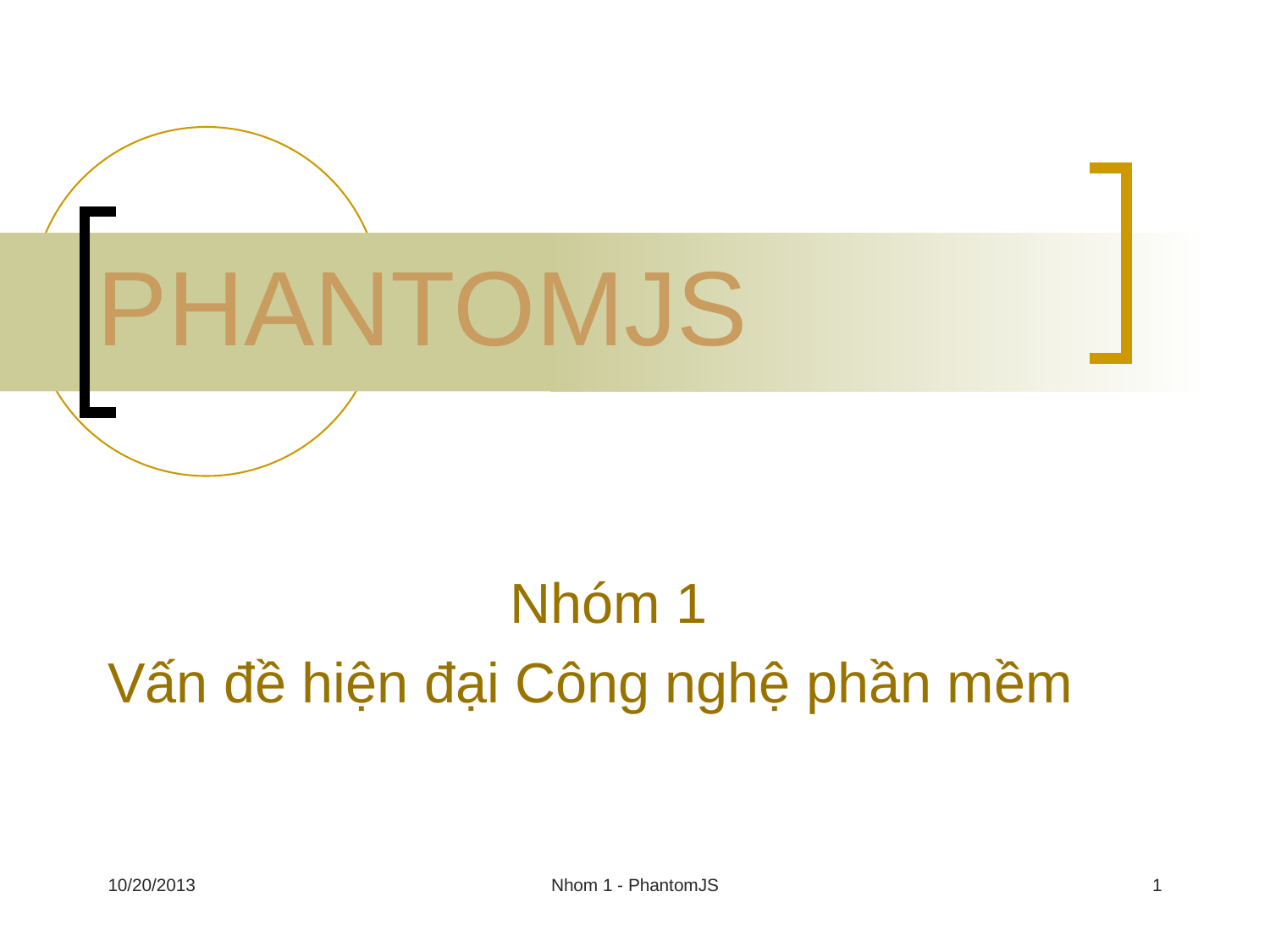

# PHANTOMJS
Nhóm 1
Vấn đề hiện đại Công nghệ phần mềm
10/20/2013
Nhom 1 - PhantomJS
1